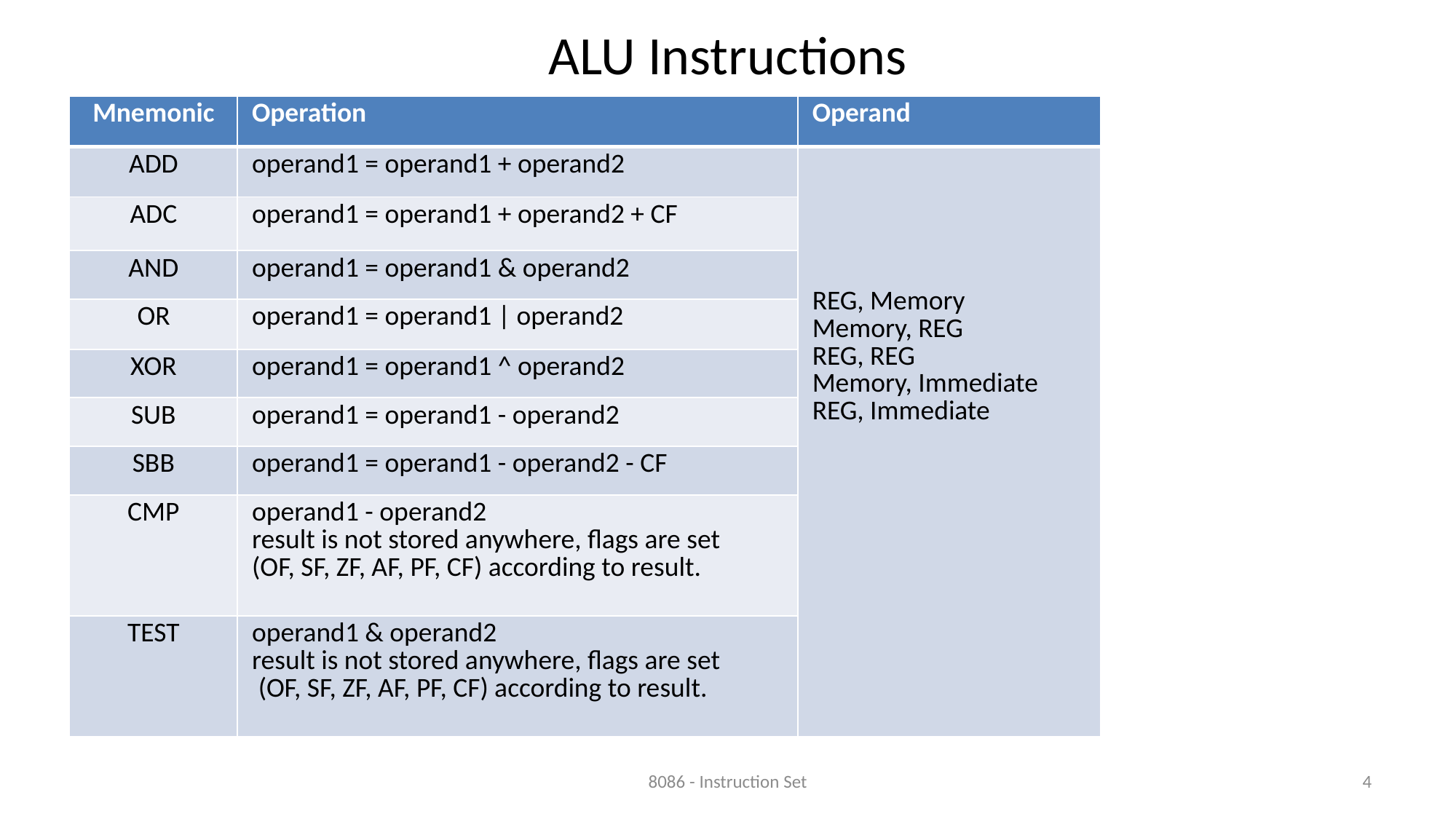

# ALU Instructions
| Mnemonic | Operation | Operand |
| --- | --- | --- |
| ADD | operand1 = operand1 + operand2 | REG, Memory Memory, REG REG, REG Memory, Immediate REG, Immediate |
| ADC | operand1 = operand1 + operand2 + CF |  |
| AND | operand1 = operand1 & operand2 |  |
| OR | operand1 = operand1 | operand2 |  |
| XOR | operand1 = operand1 ^ operand2 |  |
| SUB | operand1 = operand1 - operand2 |  |
| SBB | operand1 = operand1 - operand2 - CF |  |
| CMP | operand1 - operand2 result is not stored anywhere, flags are set (OF, SF, ZF, AF, PF, CF) according to result. |  |
| TEST | operand1 & operand2 result is not stored anywhere, flags are set (OF, SF, ZF, AF, PF, CF) according to result. |  |
8086 - Instruction Set
4